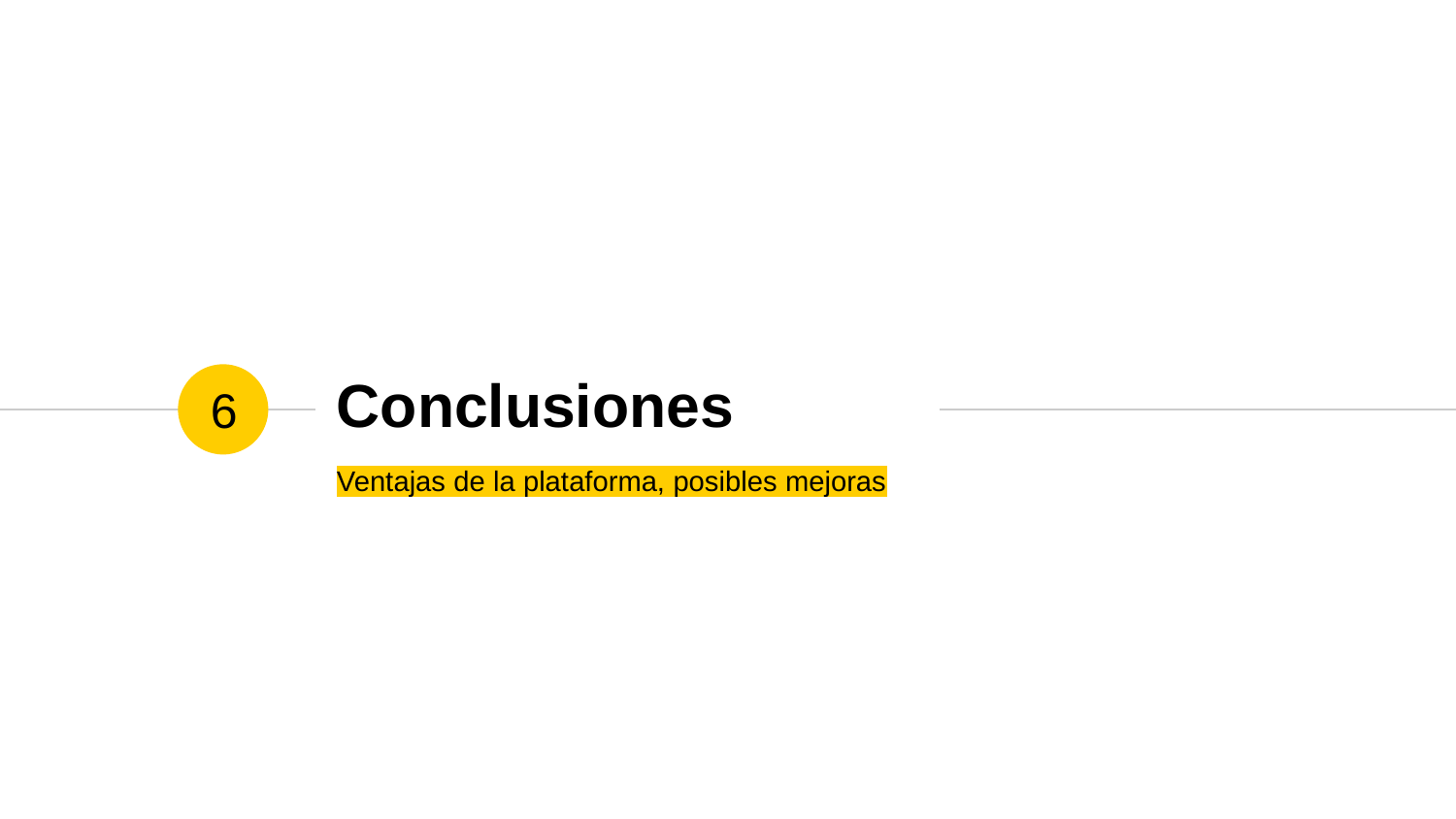

# Conclusiones
6
Ventajas de la plataforma, posibles mejoras